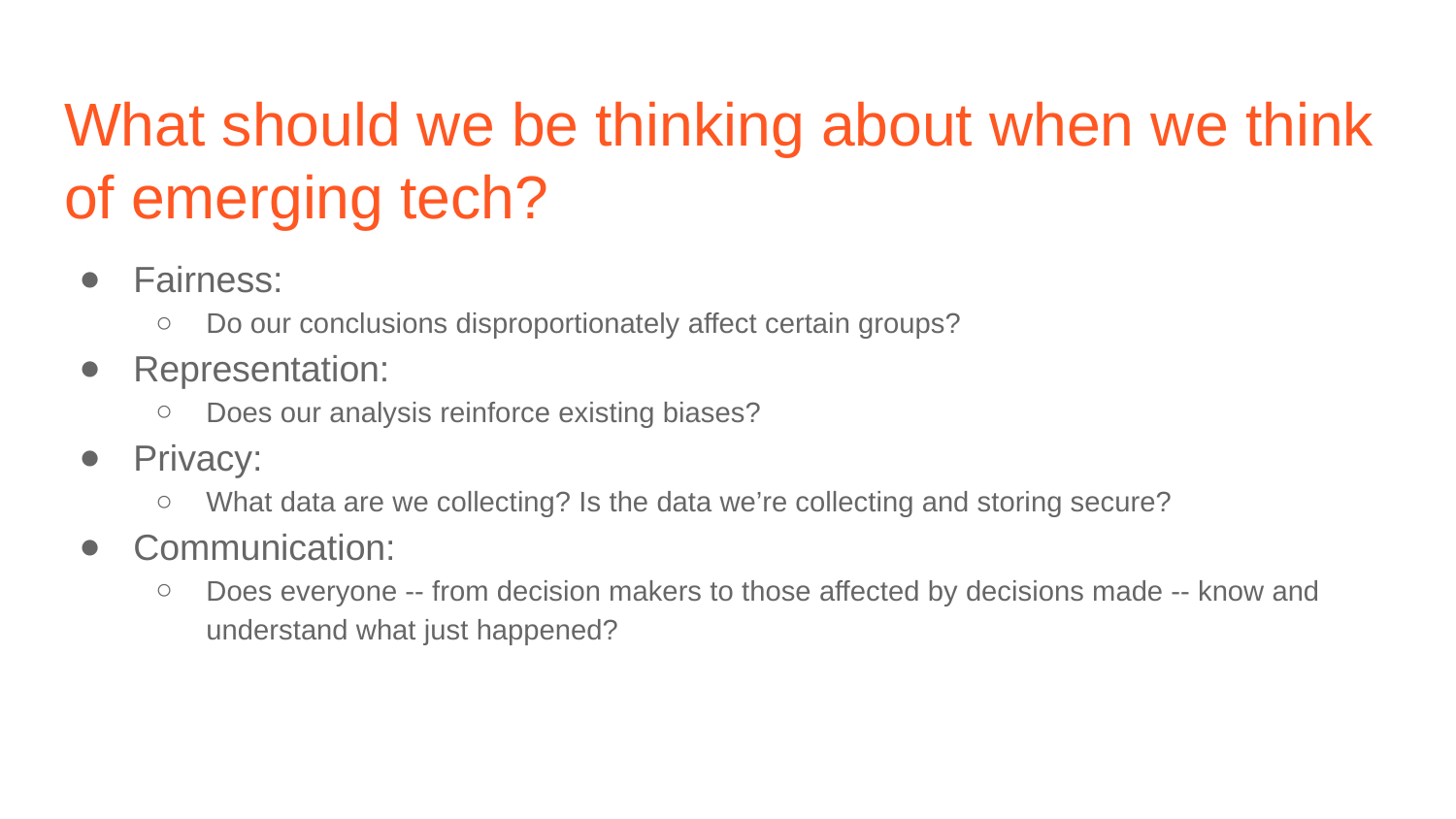

# What should we be thinking about when we think of emerging tech?

Fairness:
Do our conclusions disproportionately affect certain groups?
Representation:
Does our analysis reinforce existing biases?
Privacy:
What data are we collecting? Is the data we’re collecting and storing secure?
Communication:
Does everyone -- from decision makers to those affected by decisions made -- know and understand what just happened?